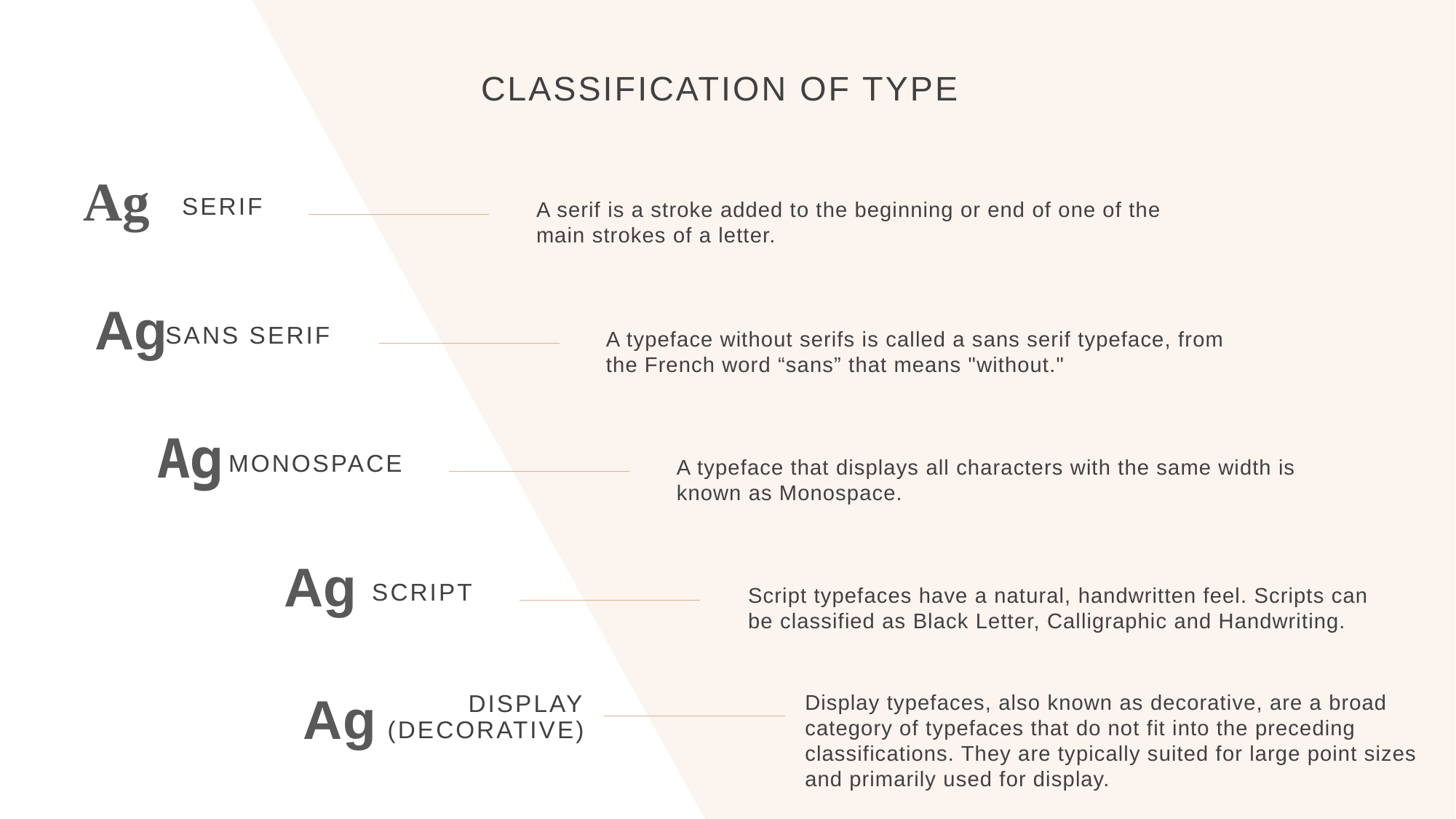

# Classification of type
Ag
serif
A serif is a stroke added to the beginning or end of one of the main strokes of a letter.
Ag
Sans Serif
A typeface without serifs is called a sans serif typeface, from the French word “sans” that means "without."
Ag
Monospace
A typeface that displays all characters with the same width is known as Monospace.
Ag
Script
Script typefaces have a natural, handwritten feel. Scripts can be classified as Black Letter, Calligraphic and Handwriting.
Ag
Display typefaces, also known as decorative, are a broad category of typefaces that do not fit into the preceding classifications. They are typically suited for large point sizes and primarily used for display.

Display (Decorative)